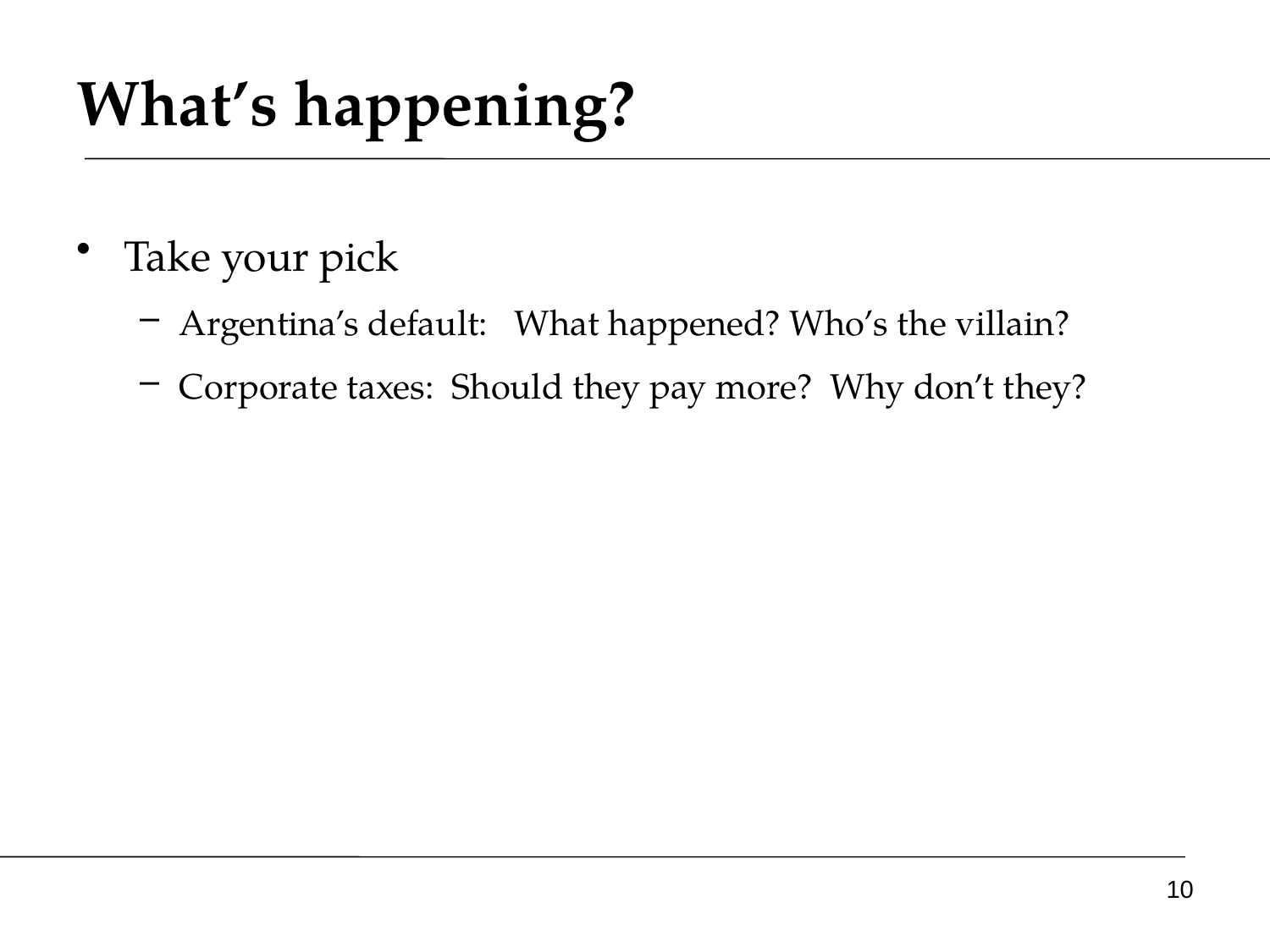

# What’s happening?
Take your pick
Argentina’s default:   What happened? Who’s the villain?
Corporate taxes:  Should they pay more?  Why don’t they?
10